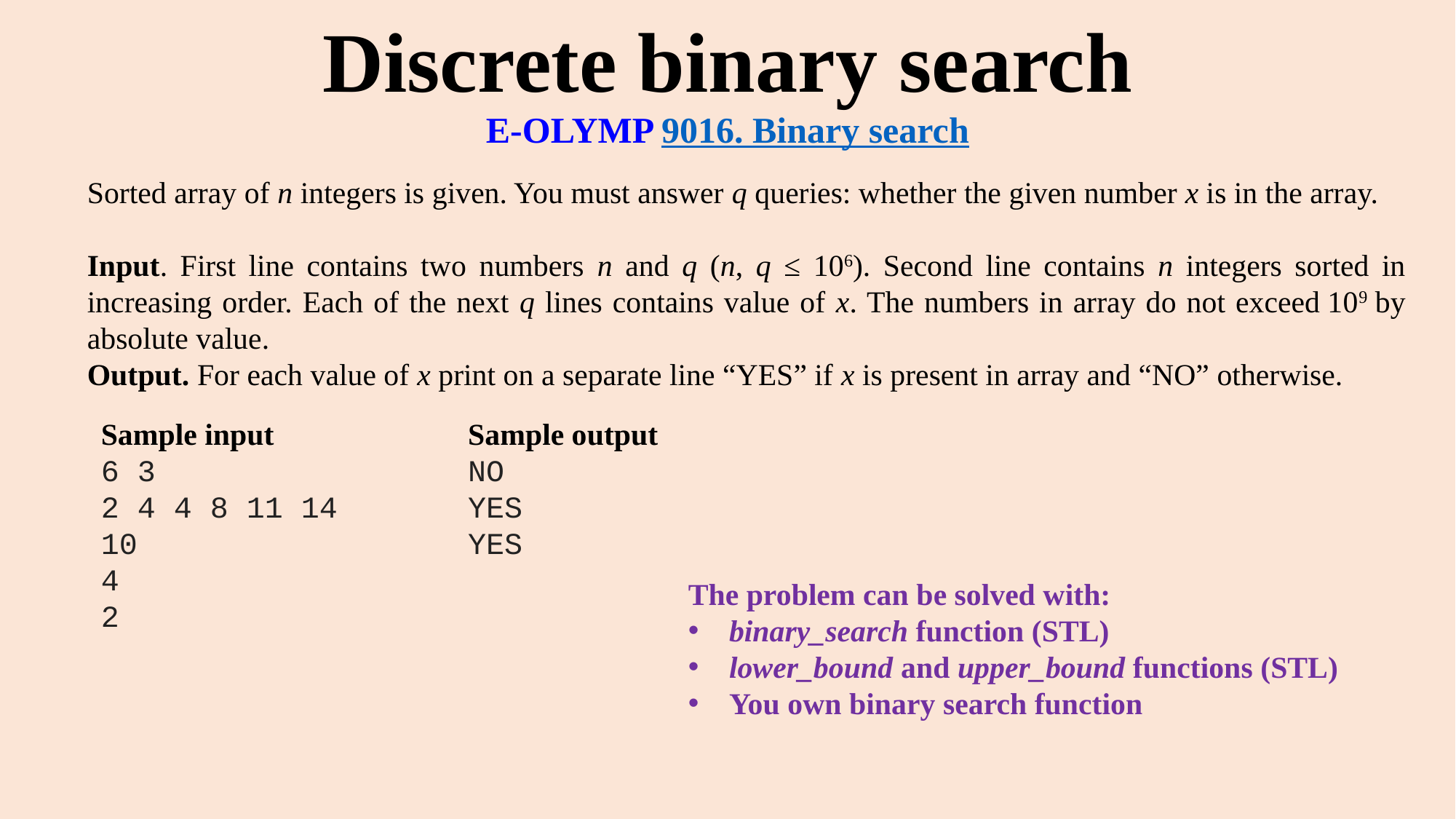

# Discrete binary search
E-OLYMP 9016. Binary search
Sorted array of n integers is given. You must answer q queries: whether the given number x is in the array.

Input. First line contains two numbers n and q (n, q ≤ 106). Second line contains n integers sorted in increasing order. Each of the next q lines contains value of x. The numbers in array do not exceed 109 by absolute value.
Output. For each value of x print on a separate line “YES” if x is present in array and “NO” otherwise.
Sample input
6 3
2 4 4 8 11 14
10
4
2
Sample output
NO
YES
YES
The problem can be solved with:
binary_search function (STL)
lower_bound and upper_bound functions (STL)
You own binary search function